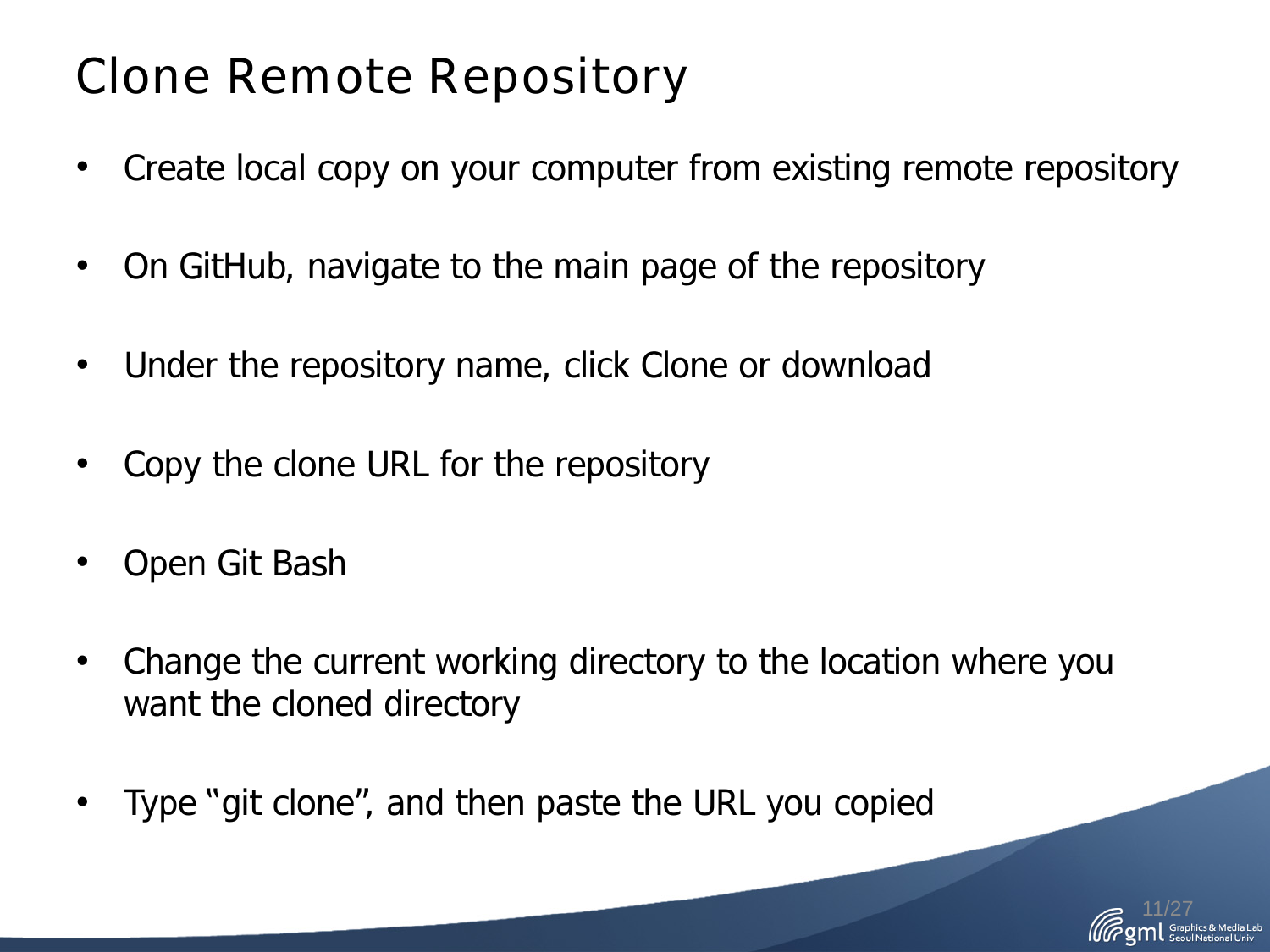

# Clone Remote Repository
Create local copy on your computer from existing remote repository

On GitHub, navigate to the main page of the repository

Under the repository name, click Clone or download

Copy the clone URL for the repository

Open Git Bash

Change the current working directory to the location where you want the cloned directory

Type “git clone”, and then paste the URL you copied
11/27